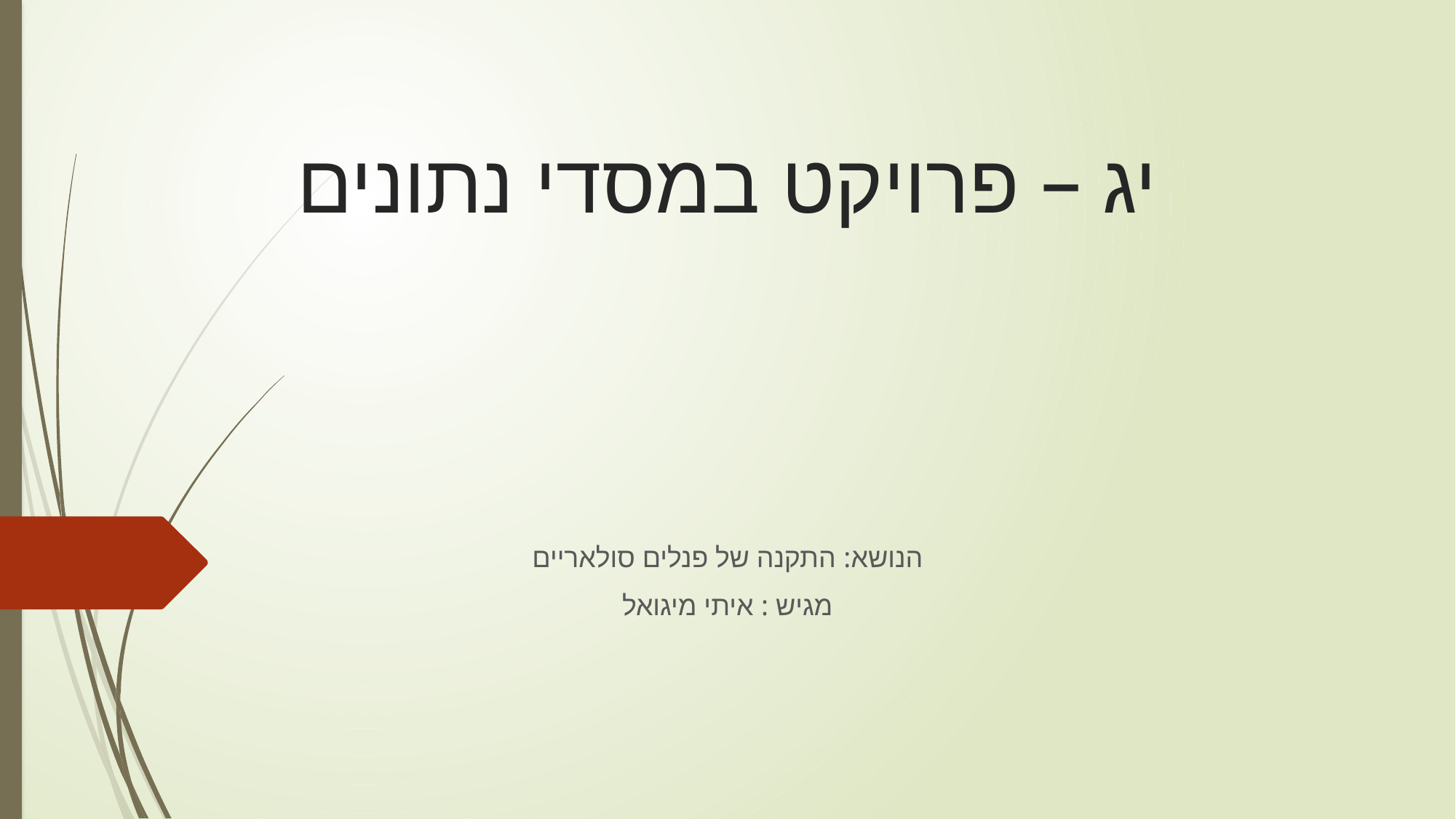

# יג – פרויקט במסדי נתונים
הנושא: התקנה של פנלים סולאריים
מגיש : איתי מיגואל